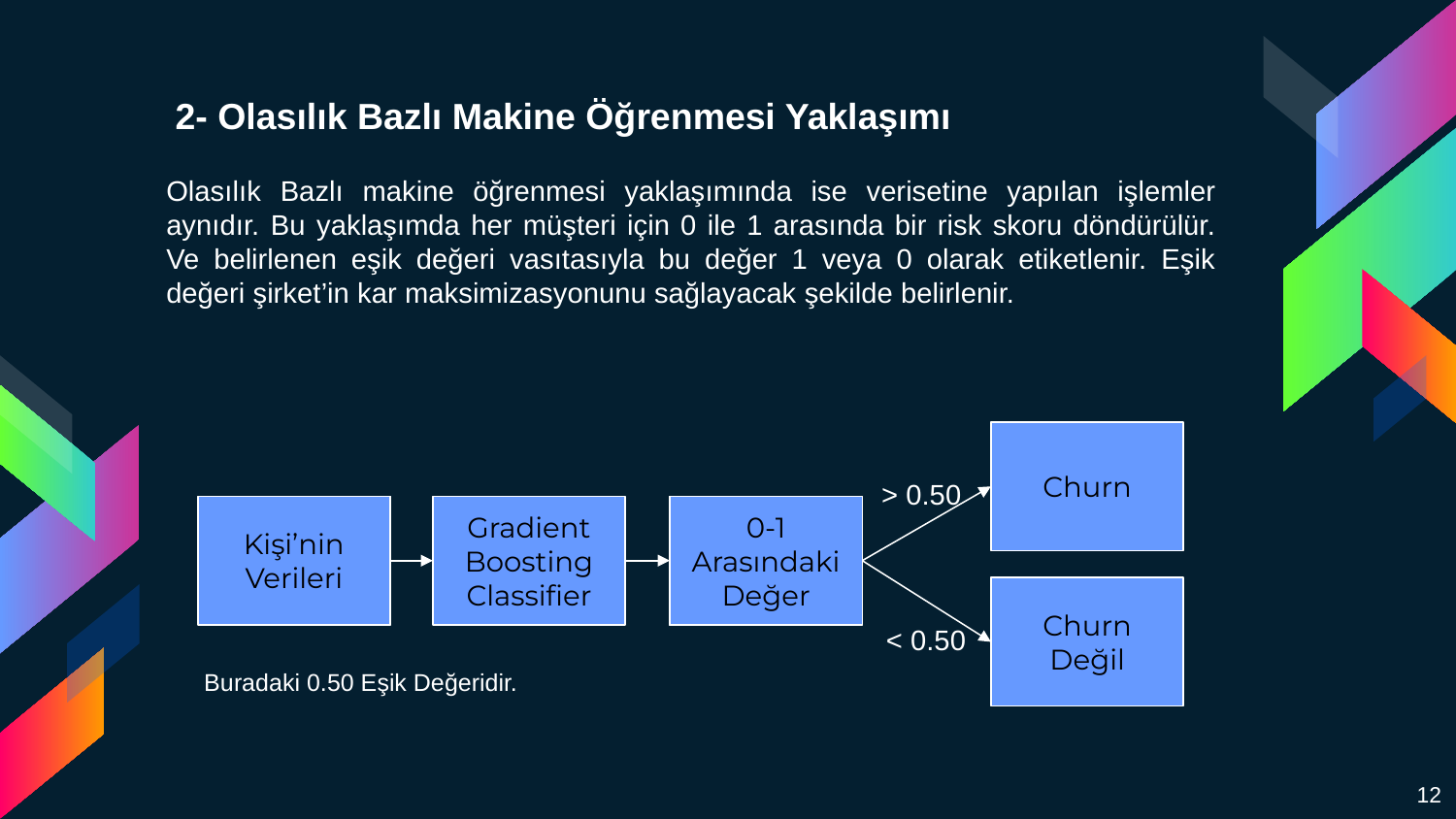

2- Olasılık Bazlı Makine Öğrenmesi Yaklaşımı
Olasılık Bazlı makine öğrenmesi yaklaşımında ise verisetine yapılan işlemler aynıdır. Bu yaklaşımda her müşteri için 0 ile 1 arasında bir risk skoru döndürülür. Ve belirlenen eşik değeri vasıtasıyla bu değer 1 veya 0 olarak etiketlenir. Eşik değeri şirket’in kar maksimizasyonunu sağlayacak şekilde belirlenir.
Churn
> 0.50
Kişi’nin Verileri
Kişi’nin Verileri
Gradient
Boosting
Classifier

Kişi’nin Verileri
0-1 Arasındaki Değer

Churn Değil
< 0.50
Buradaki 0.50 Eşik Değeridir.
12